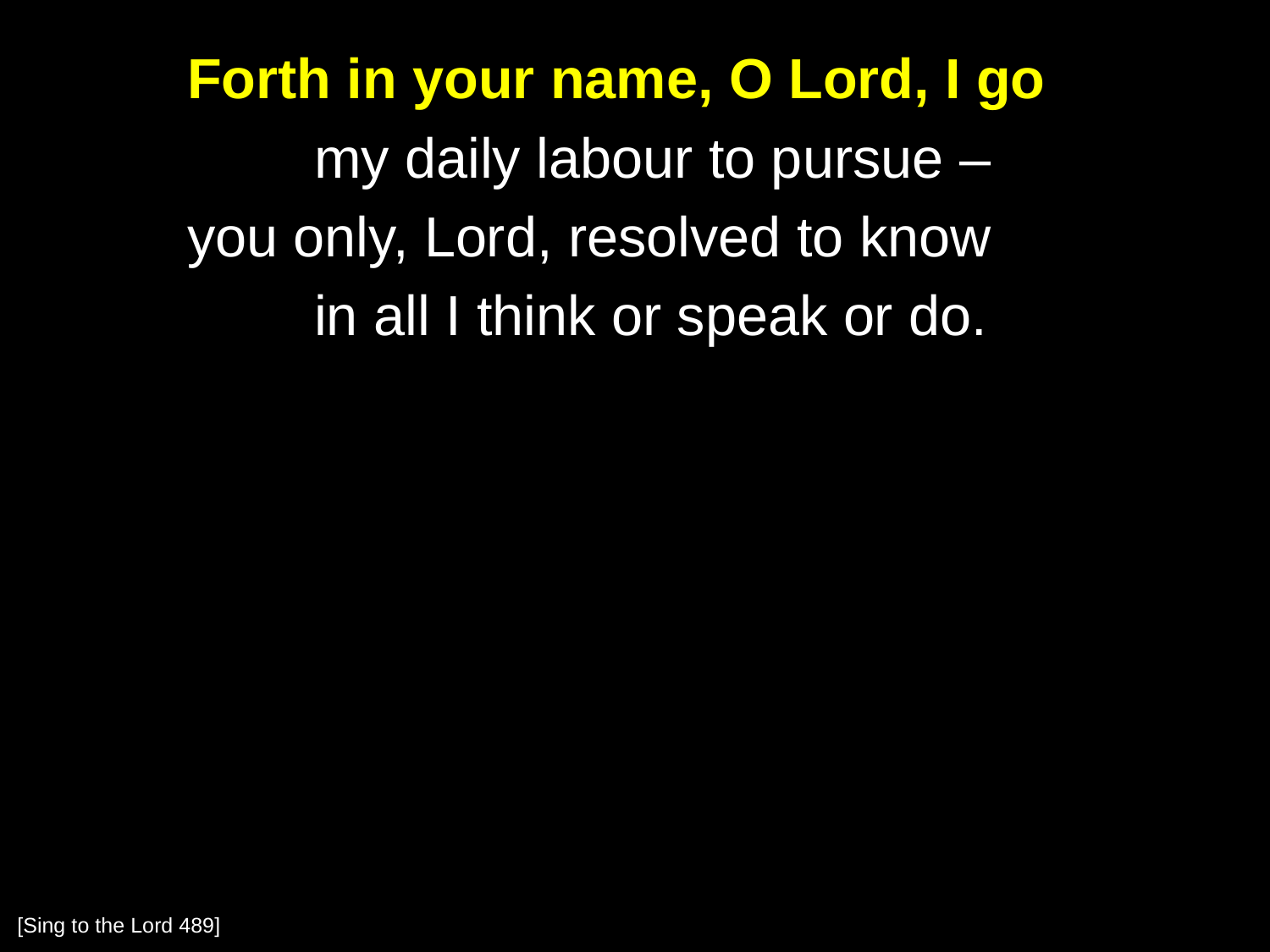

Forth in your name, O Lord, I go
		my daily labour to pursue –
	you only, Lord, resolved to know
		in all I think or speak or do.
[Sing to the Lord 489]